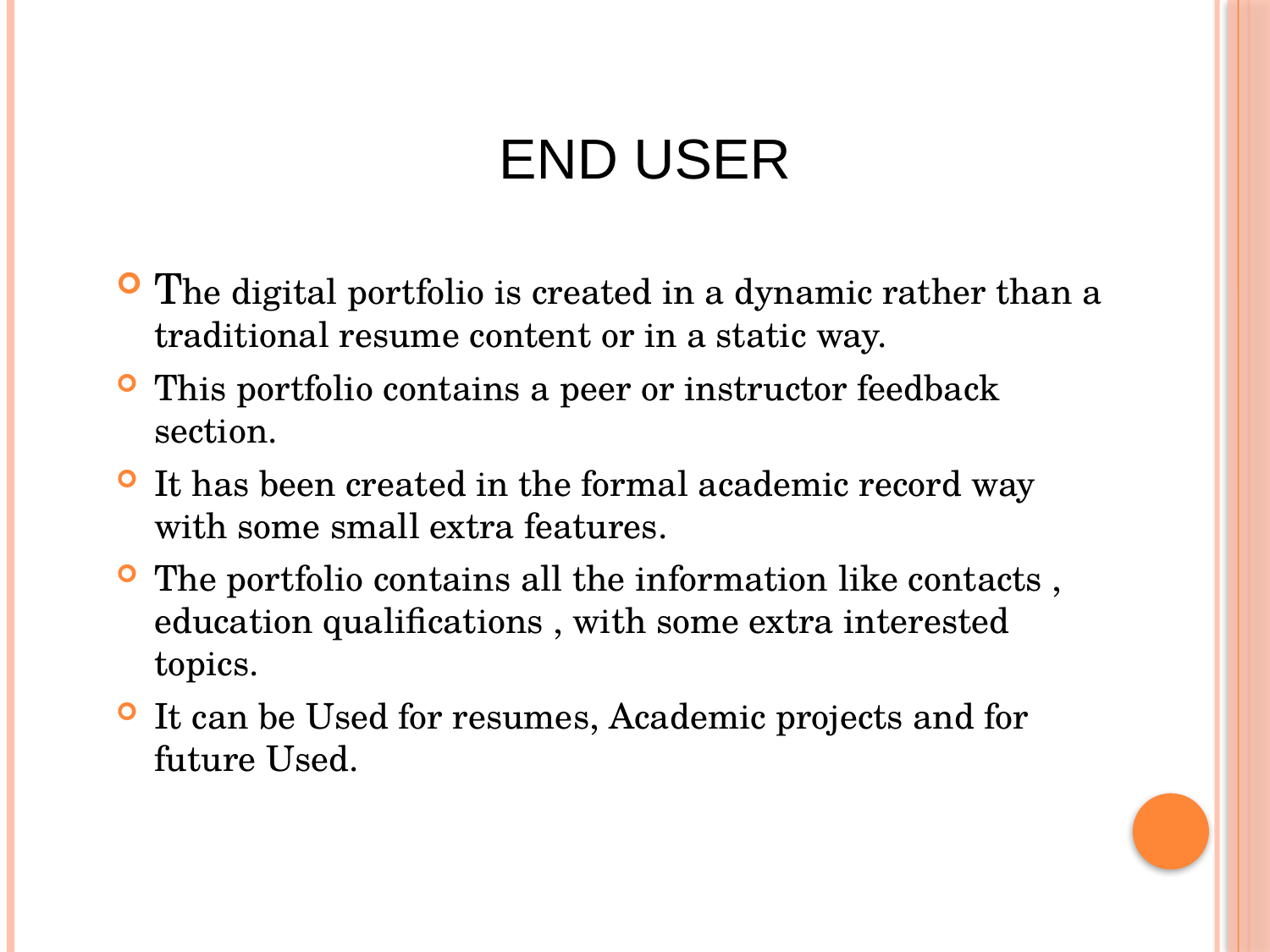

# END USER
The digital portfolio is created in a dynamic rather than a traditional resume content or in a static way.
This portfolio contains a peer or instructor feedback section.
It has been created in the formal academic record way with some small extra features.
The portfolio contains all the information like contacts , education qualifications , with some extra interested topics.
It can be Used for resumes, Academic projects and for future Used.